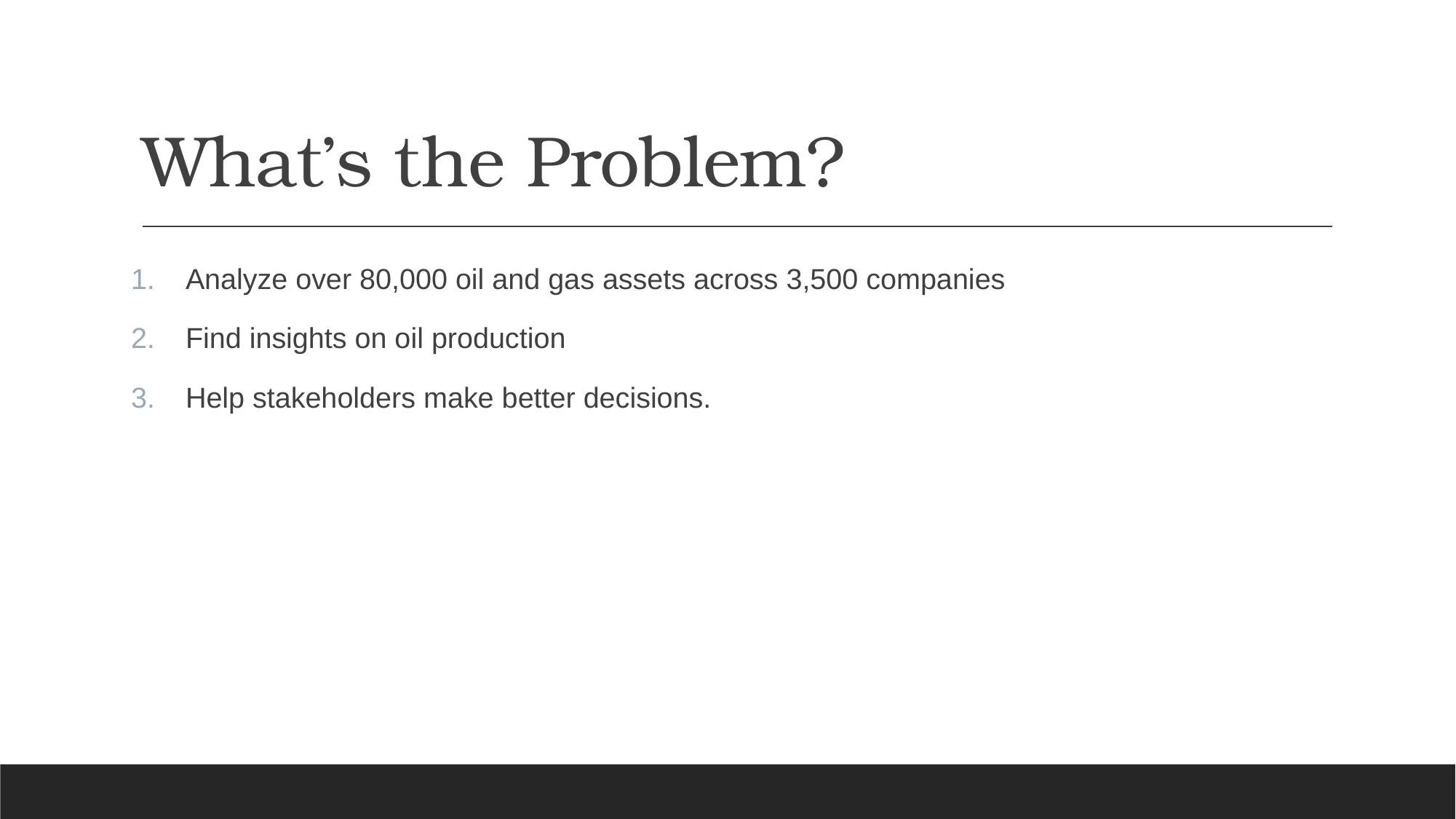

# What’s the Problem?
Analyze over 80,000 oil and gas assets across 3,500 companies
Find insights on oil production
Help stakeholders make better decisions.